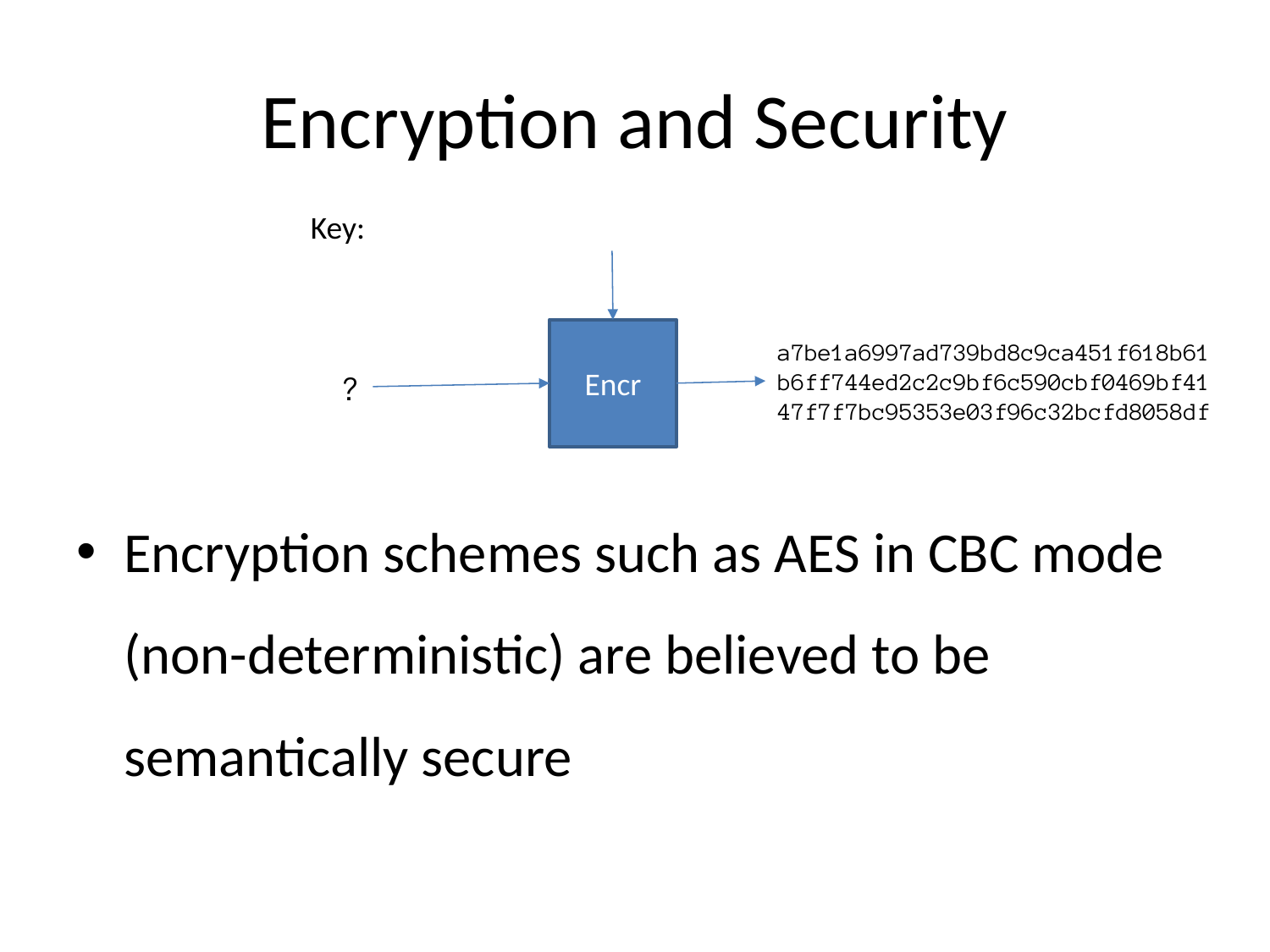

# Encryption and Security
Key:
Encr
a7be1a6997ad739bd8c9ca451f618b61
b6ff744ed2c2c9bf6c590cbf0469bf41
47f7f7bc95353e03f96c32bcfd8058df
?
Encryption schemes such as AES in CBC mode (non-deterministic) are believed to be semantically secure